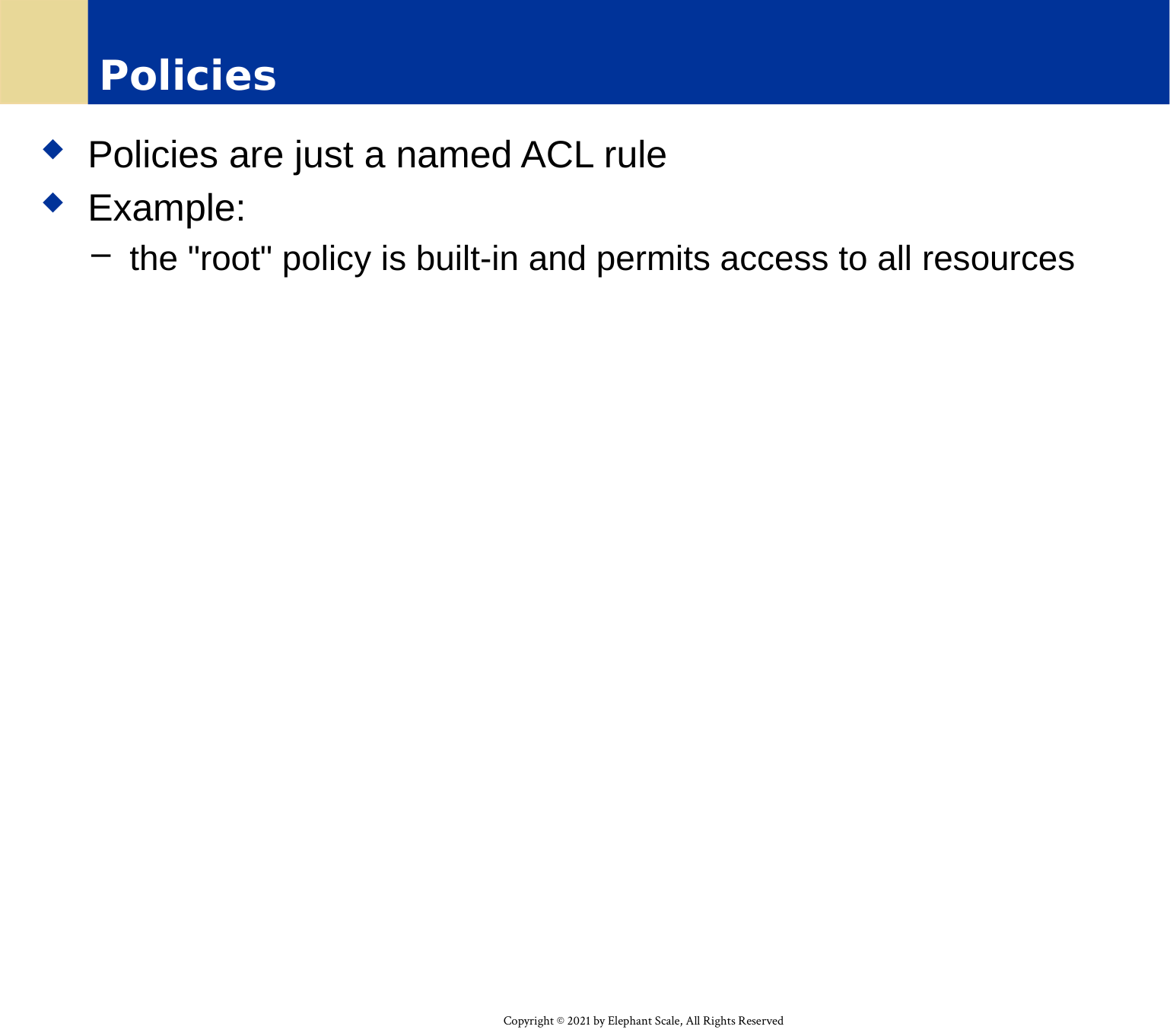

# Policies
 Policies are just a named ACL rule
 Example:
 the "root" policy is built-in and permits access to all resources
Copyright © 2021 by Elephant Scale, All Rights Reserved